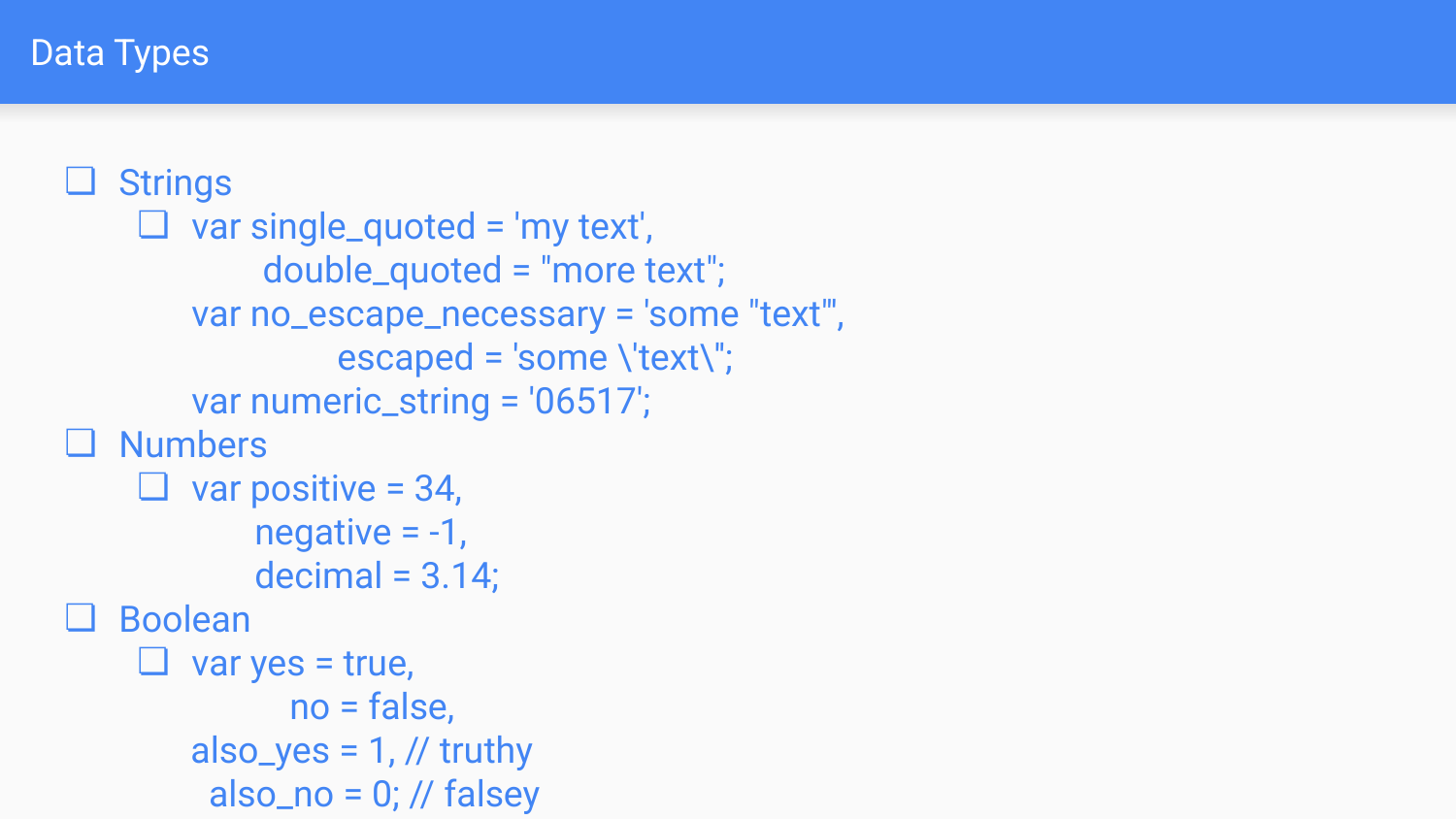

# Data Types
Strings
var single_quoted = 'my text',
                double_quoted = "more text";
var no_escape_necessary = 'some "text"',
escaped = 'some \'text\'';
var numeric_string = '06517';
Numbers
var positive = 34,
       negative = -1,
       decimal = 3.14;
Boolean
var yes = true,
                   no = false,
        also_yes = 1, // truthy
          also_no = 0; // falsey